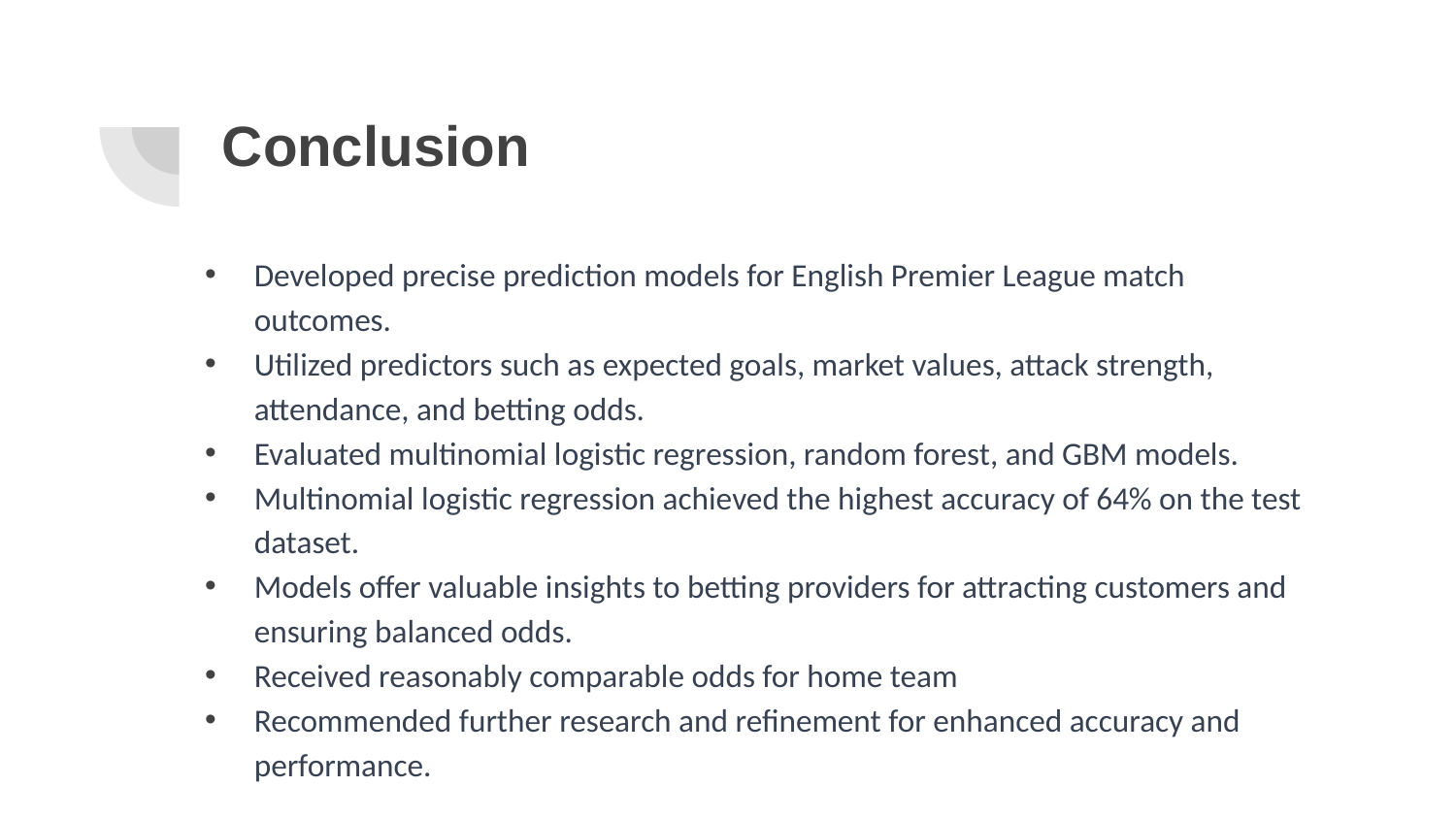

# Conclusion
Developed precise prediction models for English Premier League match outcomes.
Utilized predictors such as expected goals, market values, attack strength, attendance, and betting odds.
Evaluated multinomial logistic regression, random forest, and GBM models.
Multinomial logistic regression achieved the highest accuracy of 64% on the test dataset.
Models offer valuable insights to betting providers for attracting customers and ensuring balanced odds.
Received reasonably comparable odds for home team
Recommended further research and refinement for enhanced accuracy and performance.